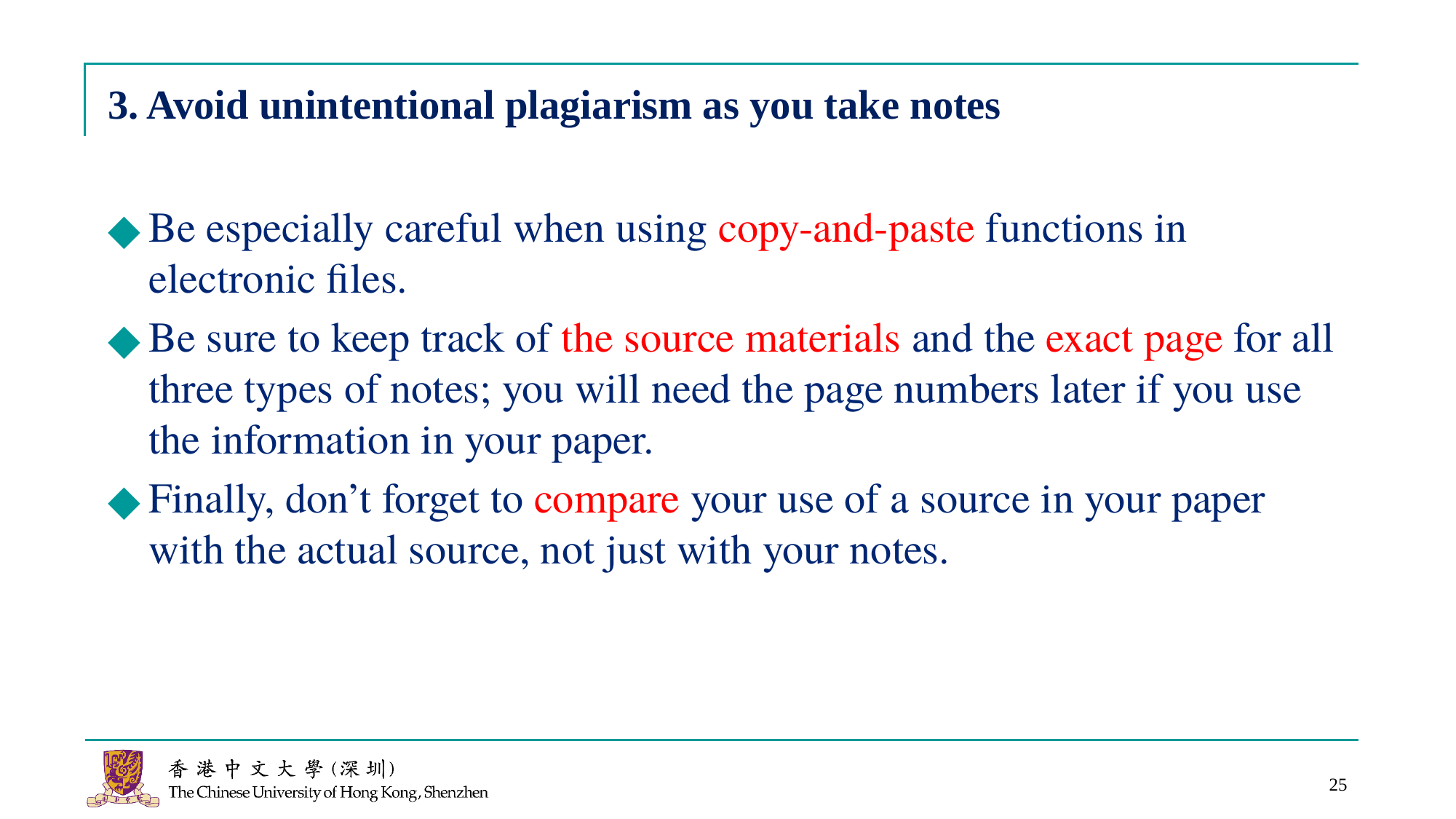

# 3. Avoid unintentional plagiarism as you take notes
Be especially careful when using copy-and-paste functions in electronic files.
Be sure to keep track of the source materials and the exact page for all three types of notes; you will need the page numbers later if you use the information in your paper.
Finally, don’t forget to compare your use of a source in your paper with the actual source, not just with your notes.

25